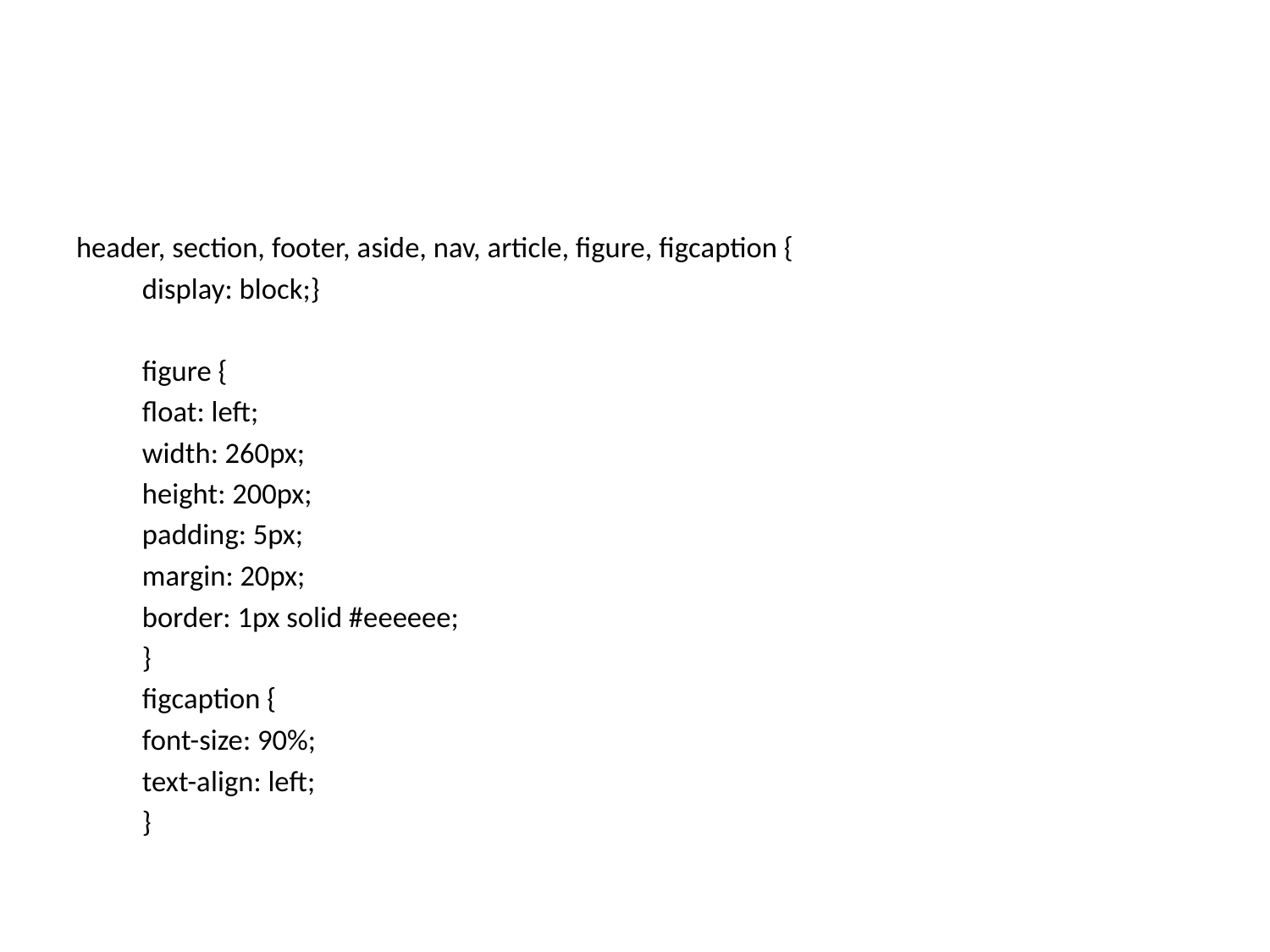

#
header, section, footer, aside, nav, article, figure, figcaption {
				display: block;}

				figure {
				float: left;
				width: 260px;
				height: 200px;
				padding: 5px;
				margin: 20px;
				border: 1px solid #eeeeee;
				}
			figcaption {
				font-size: 90%;
				text-align: left;
				}